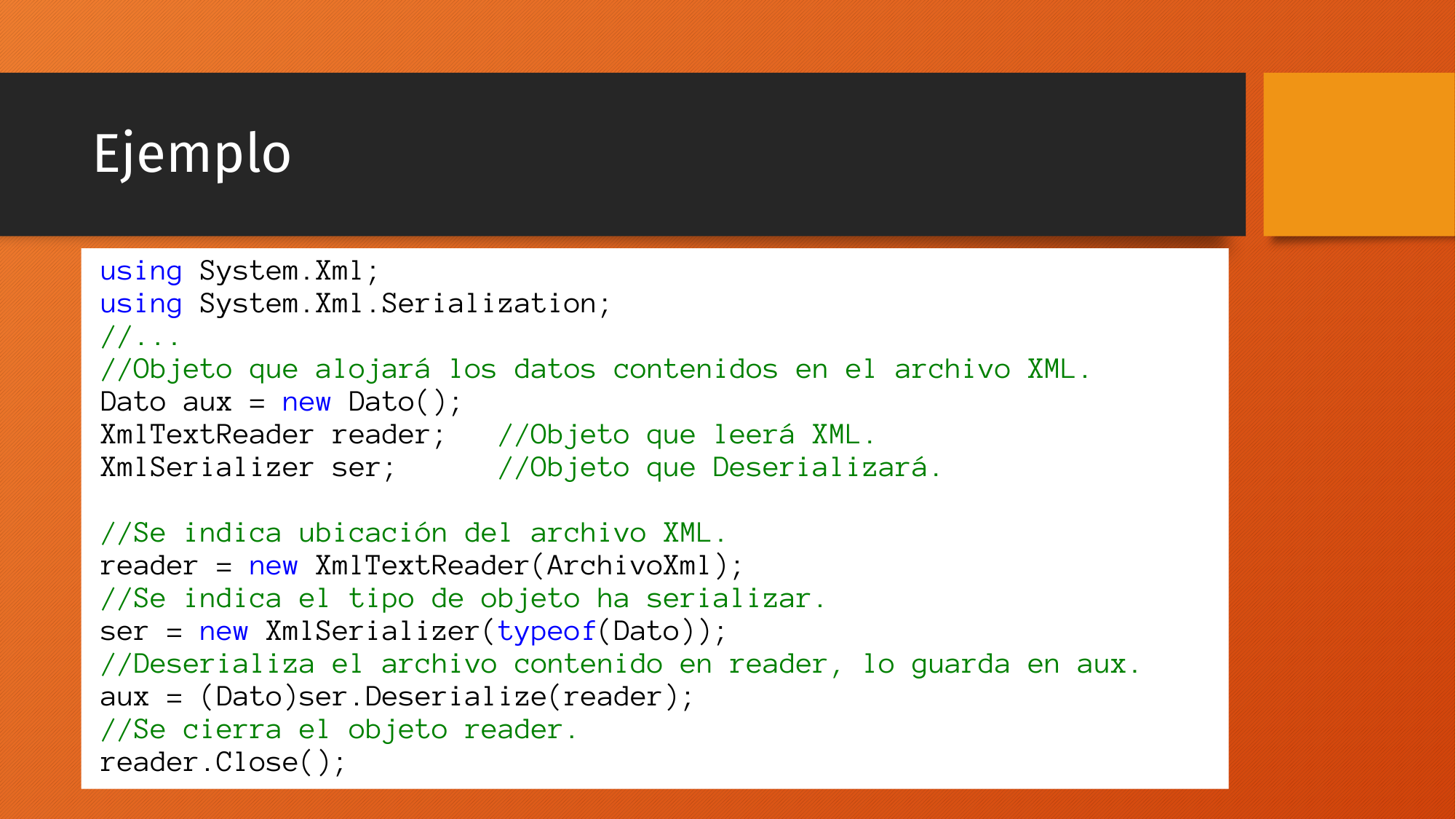

# Ejemplo
using System.Xml;
using System.Xml.Serialization;
//...
//Objeto que alojará los datos contenidos en el archivo XML.
Dato aux = new Dato();
XmlTextReader reader;   //Objeto que leerá XML.
XmlSerializer ser;      //Objeto que Deserializará.

//Se indica ubicación del archivo XML.
reader = new XmlTextReader(ArchivoXml);
//Se indica el tipo de objeto ha serializar.
ser = new XmlSerializer(typeof(Dato));
//Deserializa el archivo contenido en reader, lo guarda en aux.
aux = (Dato)ser.Deserialize(reader);
//Se cierra el objeto reader.
reader.Close();